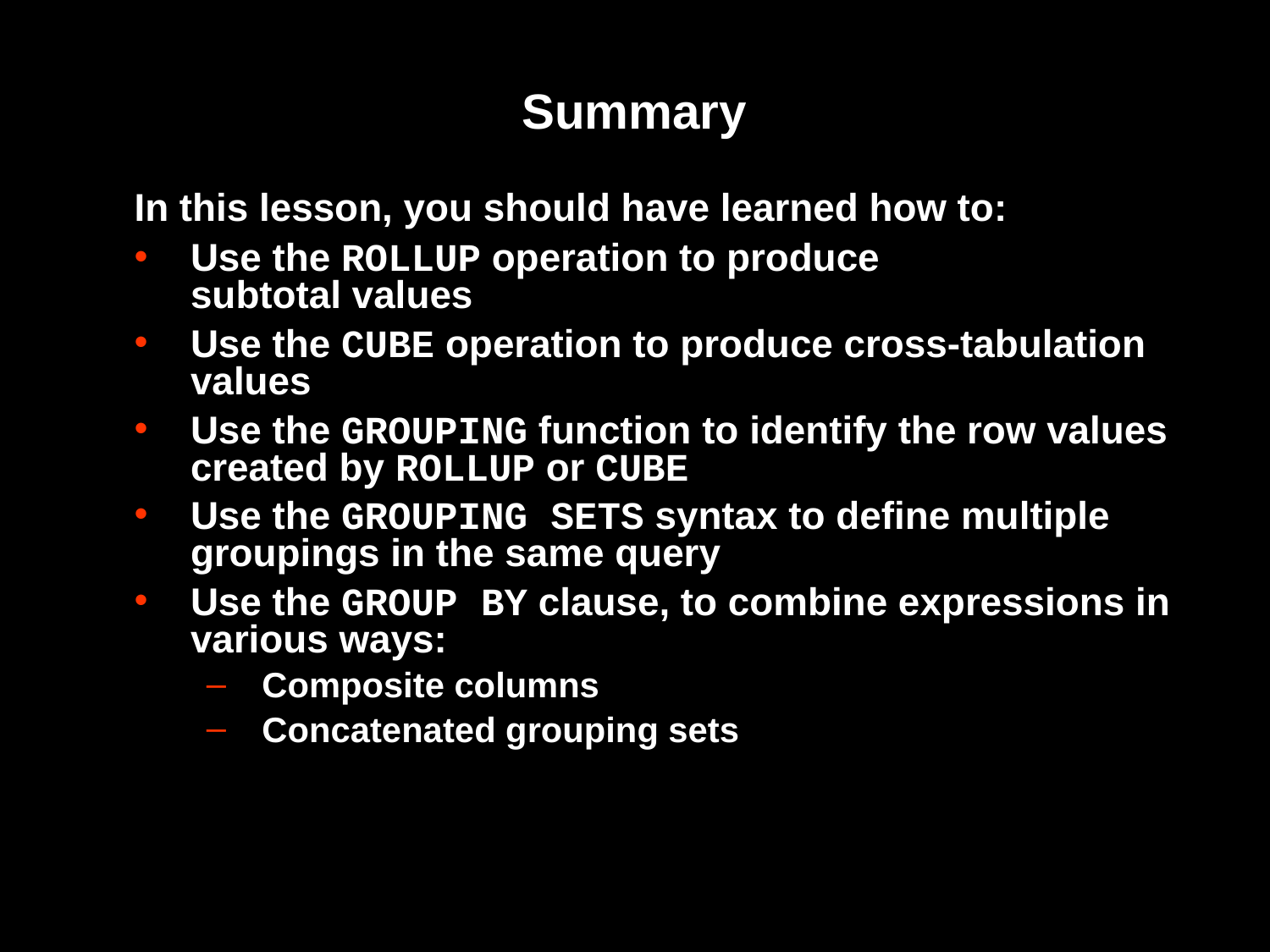

# Summary
In this lesson, you should have learned how to:
Use the ROLLUP operation to produce
subtotal values
Use the CUBE operation to produce cross-tabulation values
Use the GROUPING function to identify the row values created by ROLLUP or CUBE
Use the GROUPING SETS syntax to define multiple groupings in the same query
Use the GROUP BY clause, to combine expressions in various ways:
Composite columns
Concatenated grouping sets